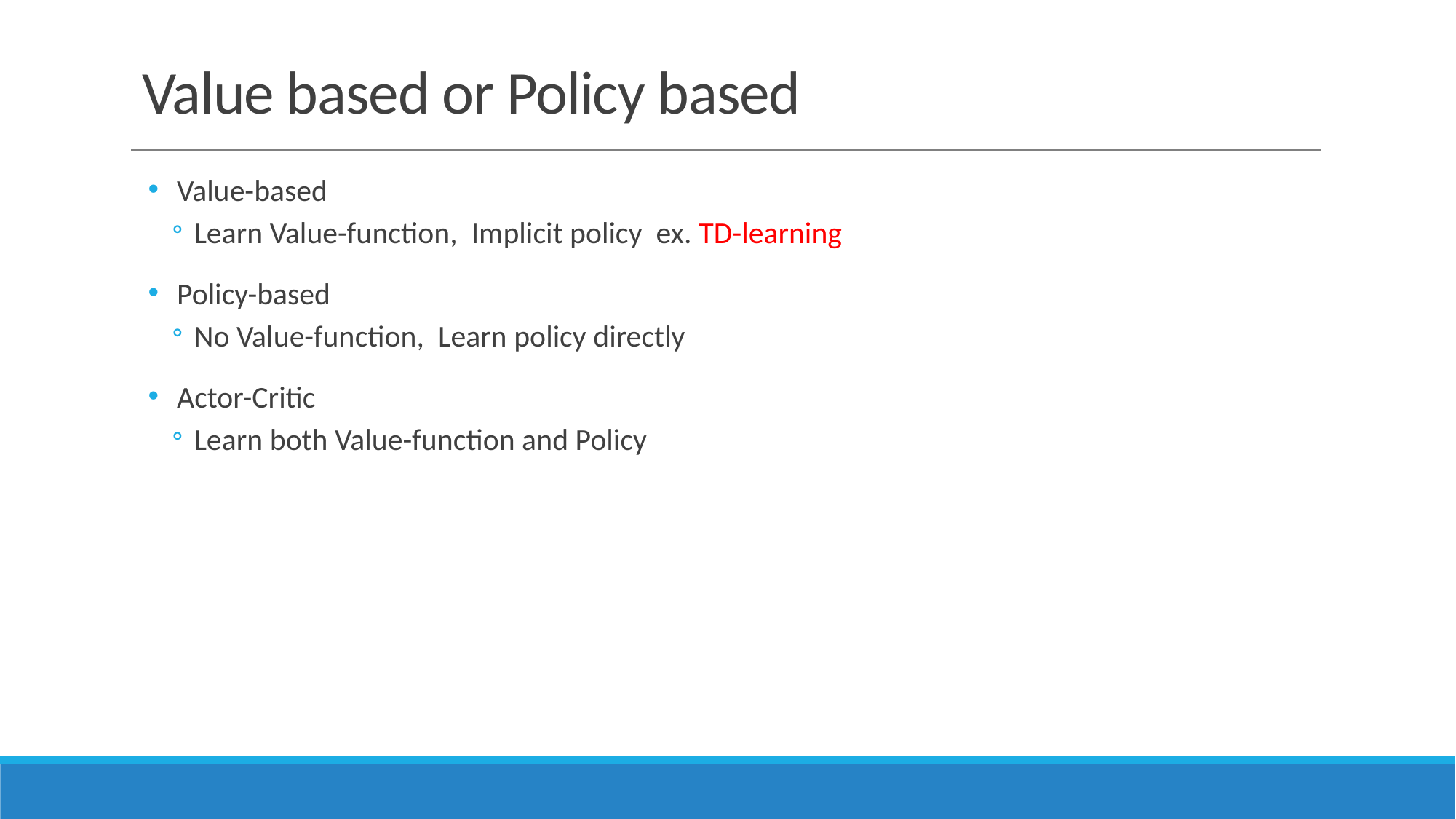

# Value based or Policy based
Value-based
Learn Value-function,  Implicit policy  ex. TD-learning
Policy-based
No Value-function,  Learn policy directly
Actor-Critic
Learn both Value-function and Policy